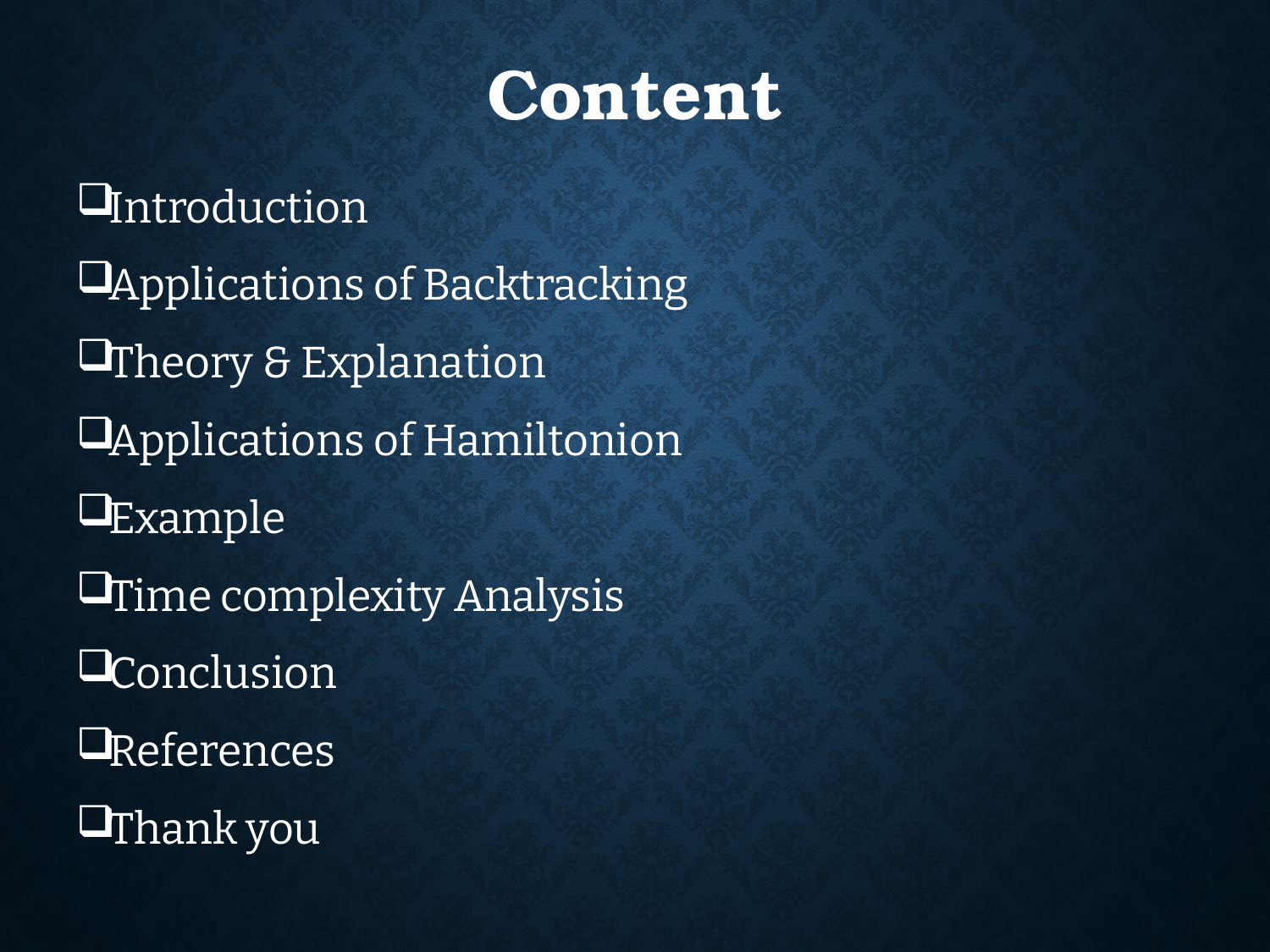

# Content
Introduction
Applications of Backtracking
Theory & Explanation
Applications of Hamiltonion
Example
Time complexity Analysis
Conclusion
References
Thank you